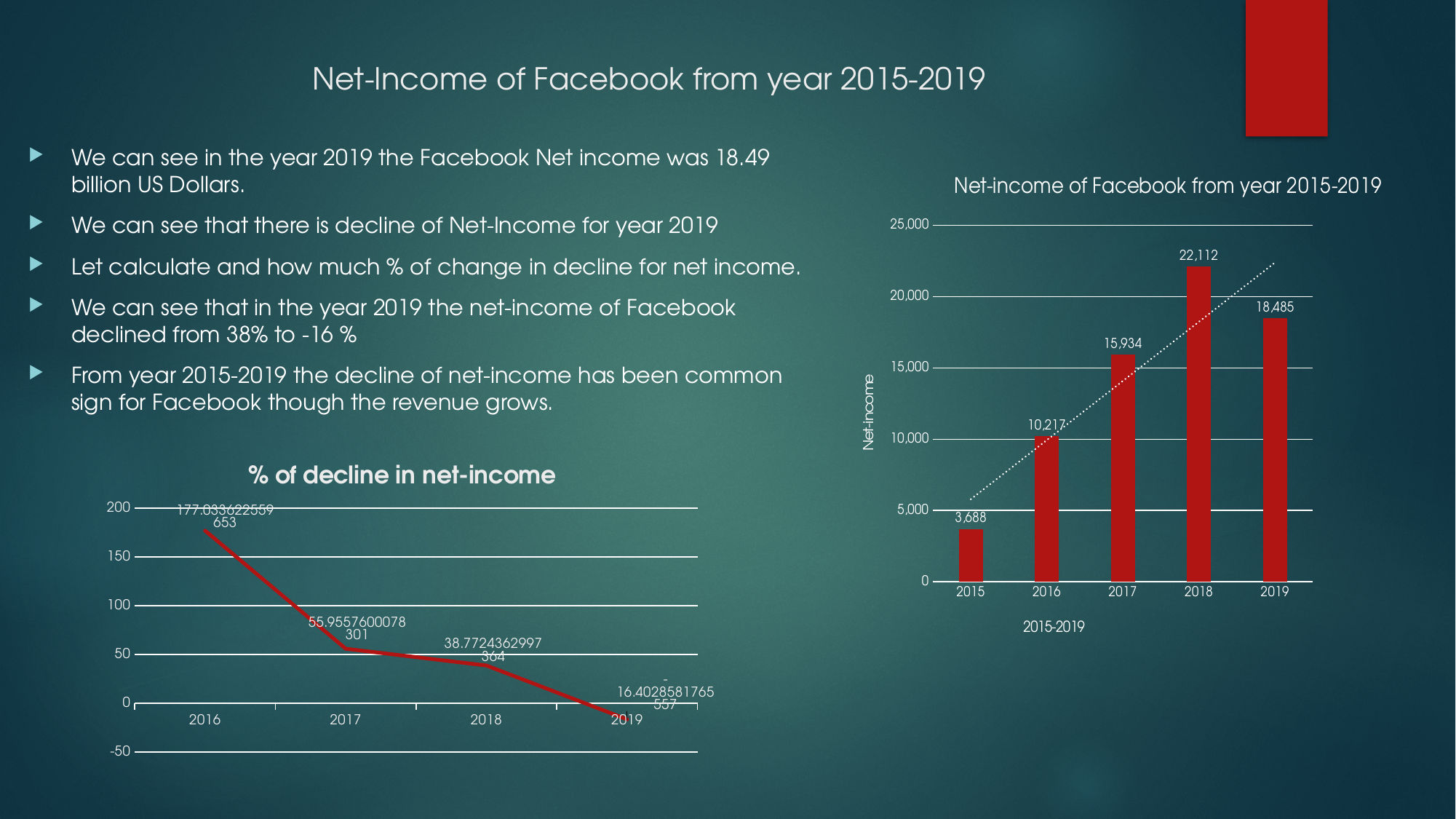

# Net-Income of Facebook from year 2015-2019

### Chart: Net-income of Facebook from year 2015-2019

| Category |  |
|---|---|
| 2015 | 3688.0 |
| 2016 | 10217.0 |
| 2017 | 15934.0 |
| 2018 | 22112.0 |
| 2019 | 18485.0 |
We can see in the year 2019 the Facebook Net income was 18.49 billion US Dollars.
We can see that there is decline of Net-Income for year 2019
Let calculate and how much % of change in decline for net income.
We can see that in the year 2019 the net-income of Facebook declined from 38% to -16 %
From year 2015-2019 the decline of net-income has been common sign for Facebook though the revenue grows.

### Chart: % of decline in net-income

| Category |  |
|---|---|
| 2016 | 177.03362255965294 |
| 2017 | 55.95576000783009 |
| 2018 | 38.77243629973641 |
| 2019 | -16.402858176555718 |